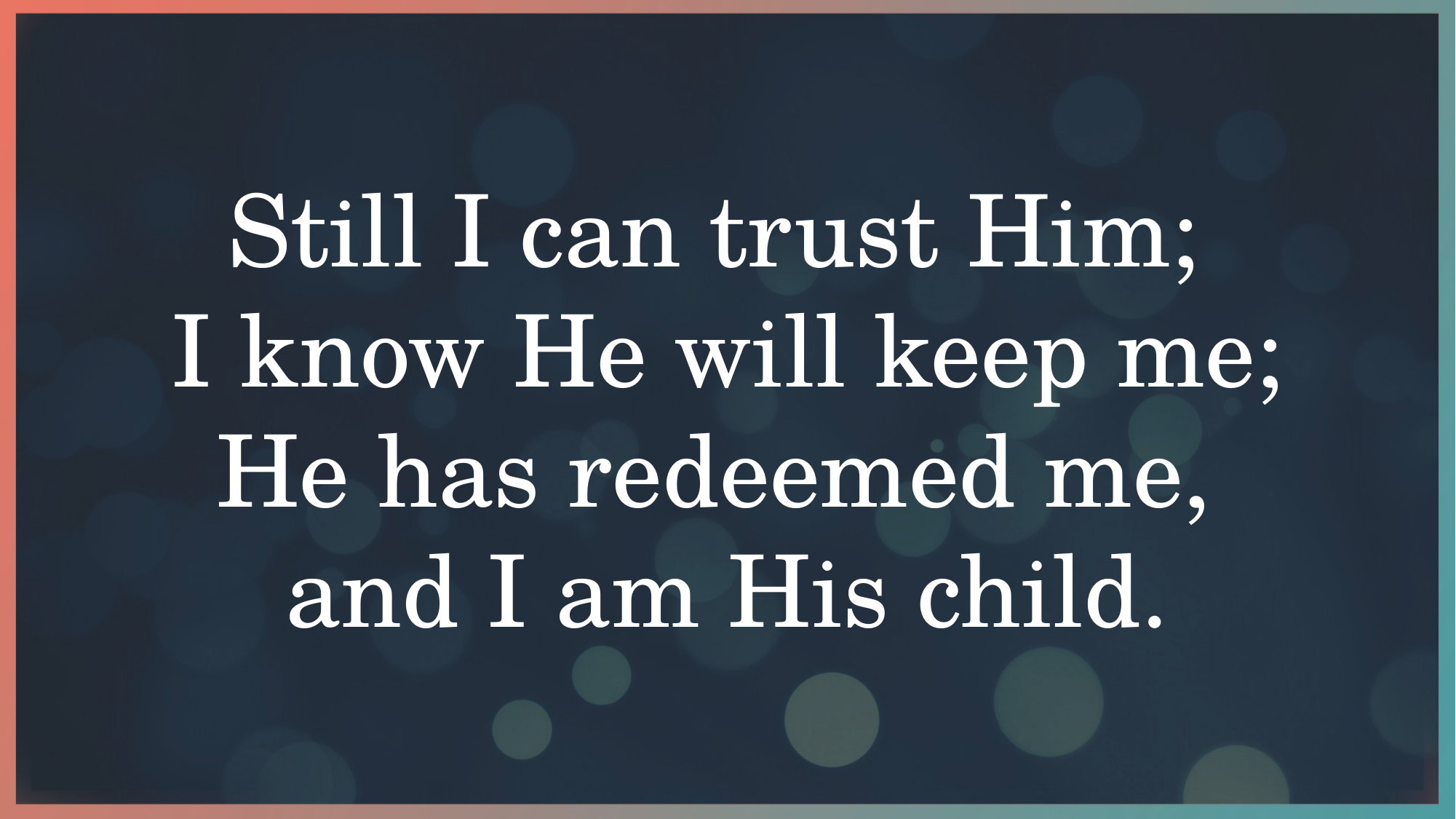

Still I can trust Him;
I know He will keep me;
He has redeemed me,
and I am His child.